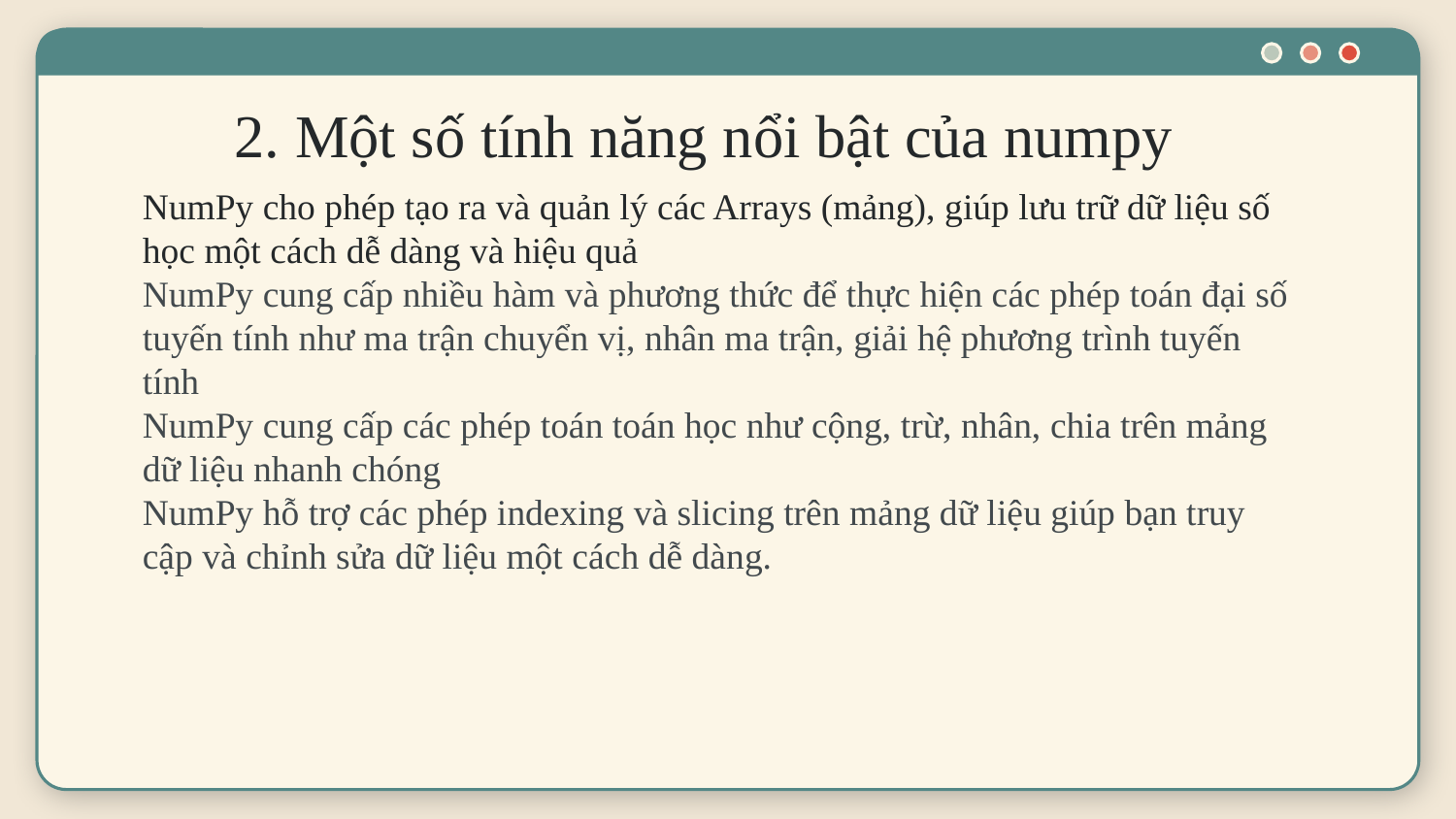

# 2. Một số tính năng nổi bật của numpy
NumPy cho phép tạo ra và quản lý các Arrays (mảng), giúp lưu trữ dữ liệu số học một cách dễ dàng và hiệu quả
NumPy cung cấp nhiều hàm và phương thức để thực hiện các phép toán đại số tuyến tính như ma trận chuyển vị, nhân ma trận, giải hệ phương trình tuyến tính
NumPy cung cấp các phép toán toán học như cộng, trừ, nhân, chia trên mảng dữ liệu nhanh chóng
NumPy hỗ trợ các phép indexing và slicing trên mảng dữ liệu giúp bạn truy cập và chỉnh sửa dữ liệu một cách dễ dàng.